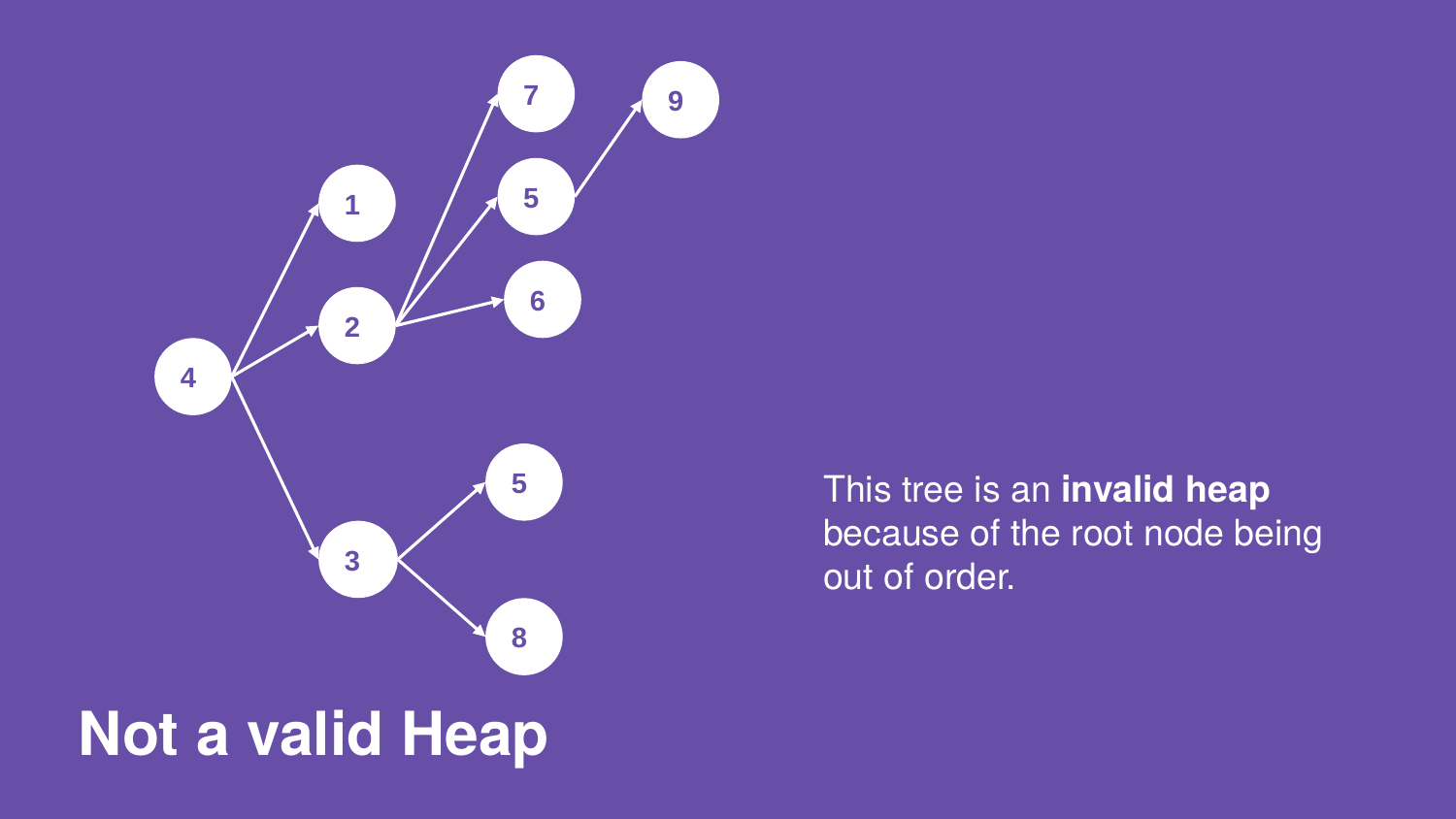

7
9
5
1
6
2
4
5
This tree is an invalid heap because of the root node being out of order.
3
8
Not a valid Heap